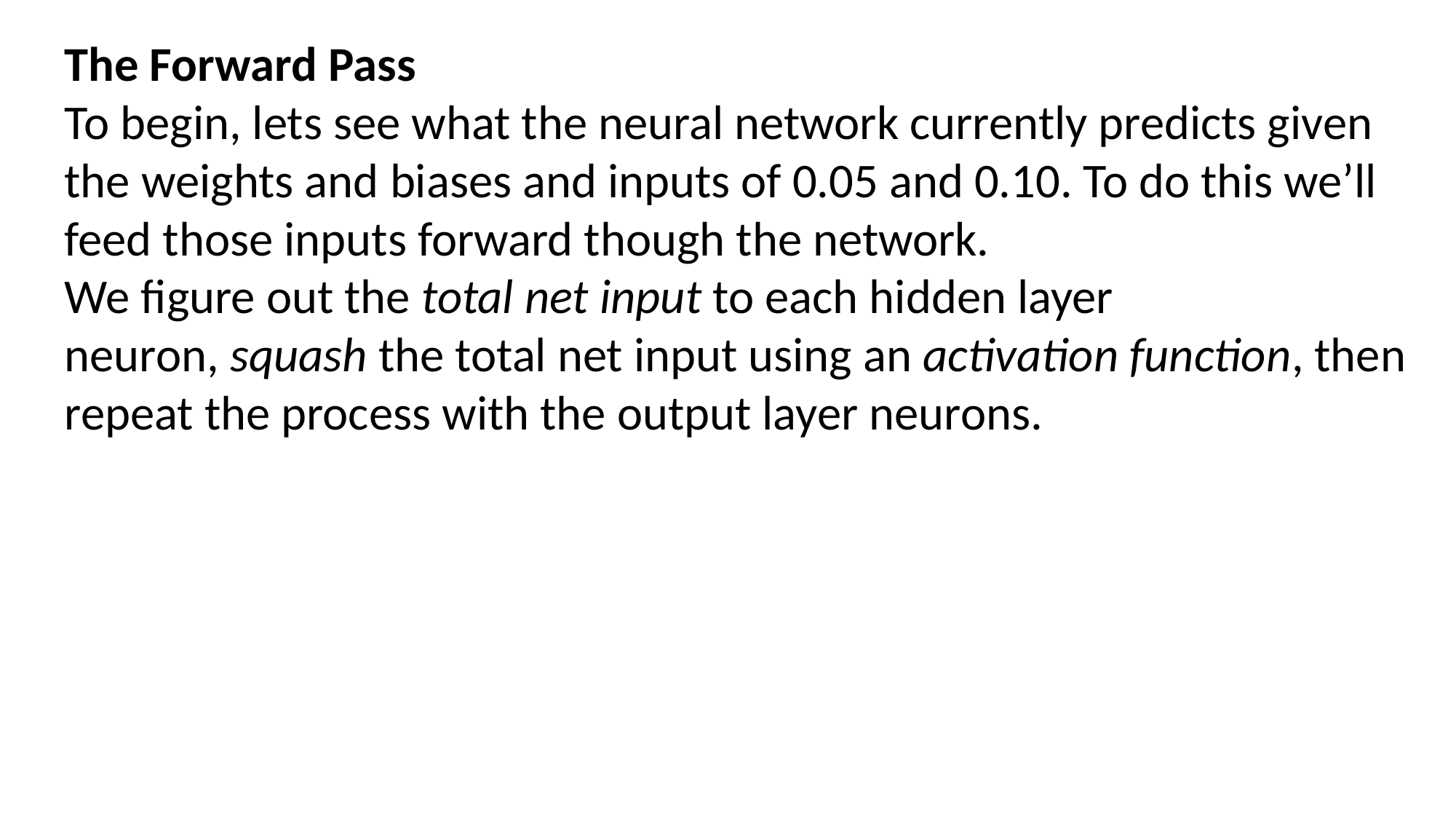

The Forward Pass
To begin, lets see what the neural network currently predicts given the weights and biases and inputs of 0.05 and 0.10. To do this we’ll feed those inputs forward though the network.
We figure out the total net input to each hidden layer neuron, squash the total net input using an activation function, then repeat the process with the output layer neurons.